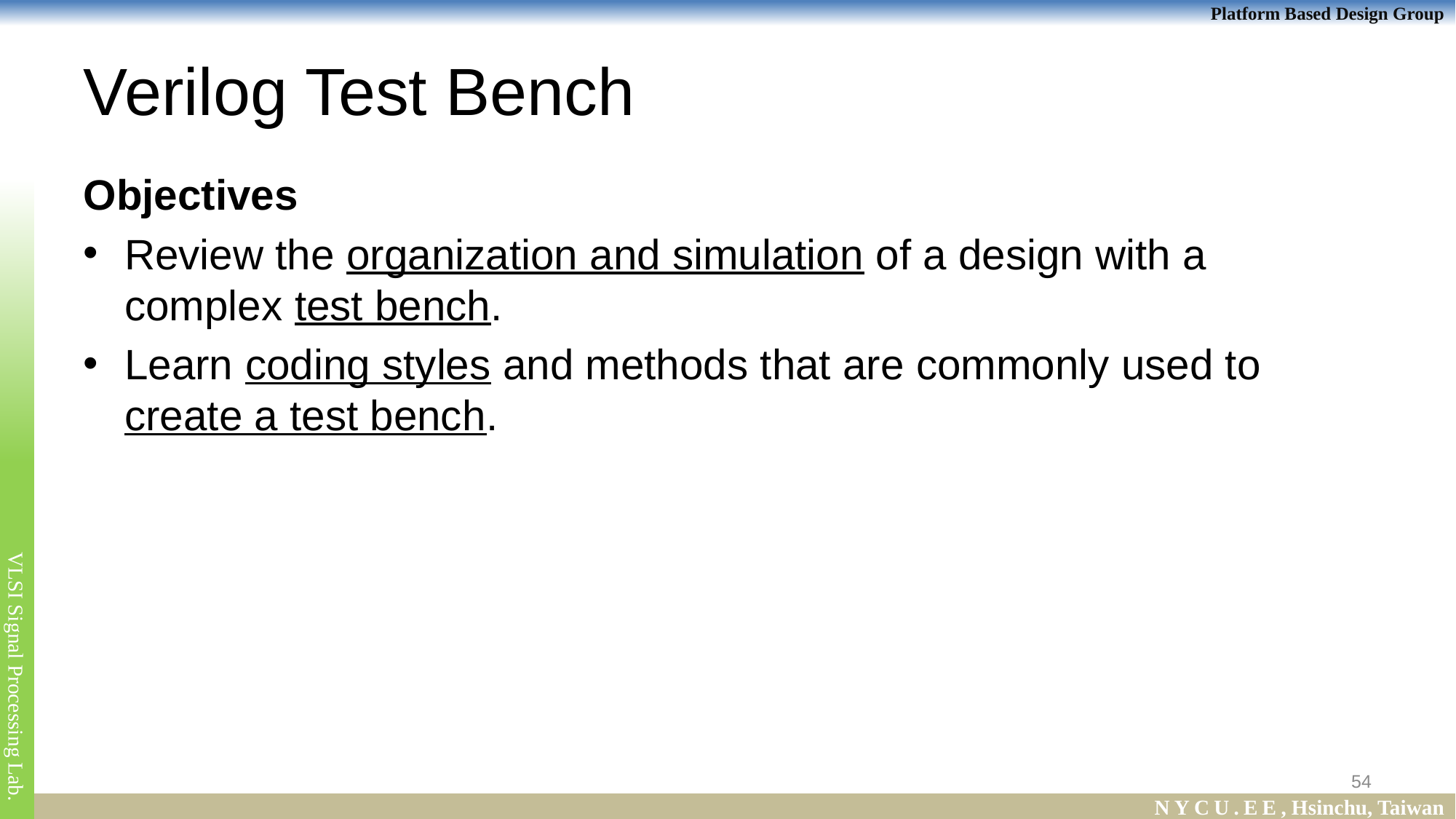

# Verilog Test Bench
Objectives
Review the organization and simulation of a design with a complex test bench.
Learn coding styles and methods that are commonly used to create a test bench.
54